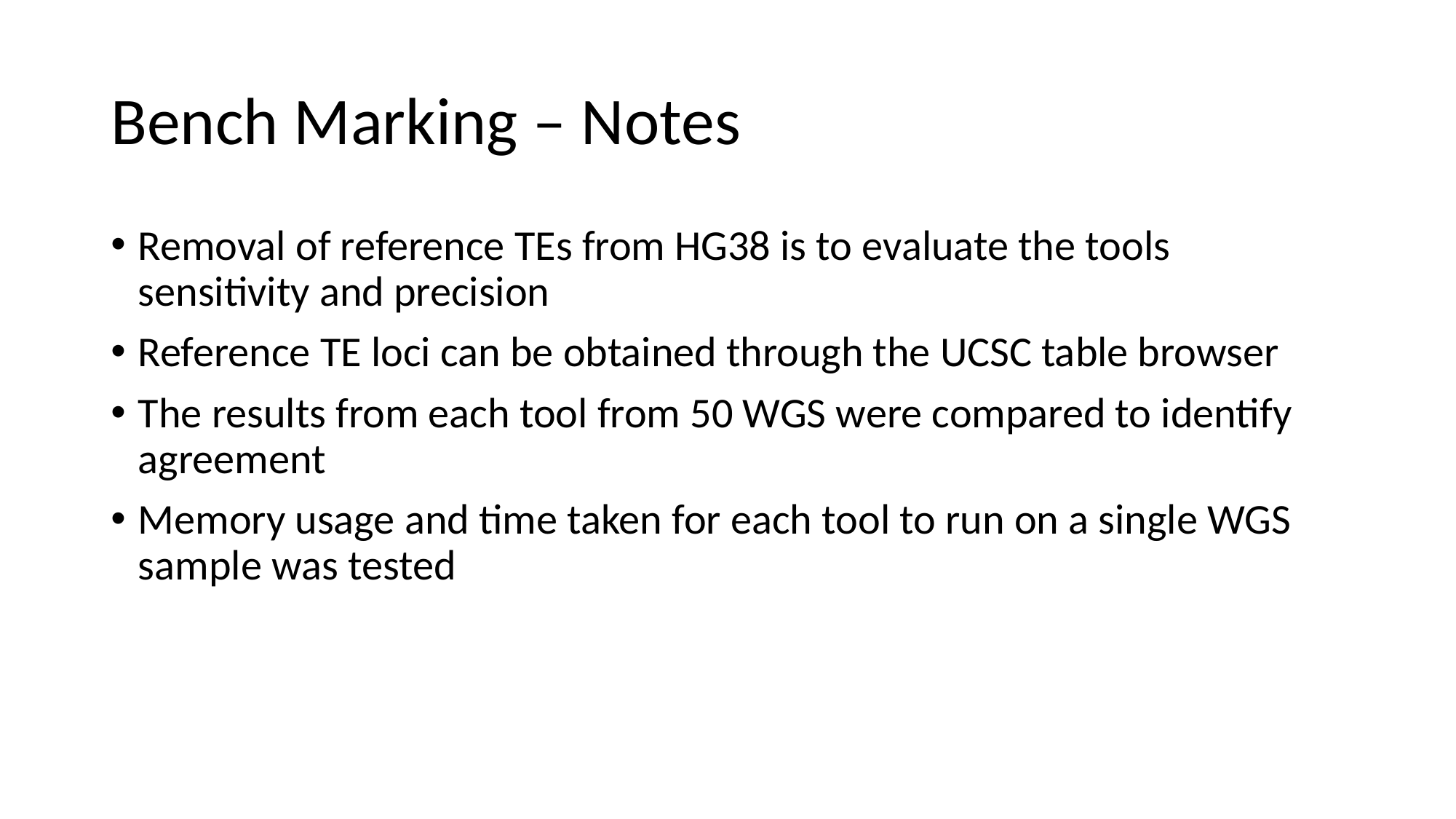

# Bench Marking – Notes
Removal of reference TEs from HG38 is to evaluate the tools sensitivity and precision
Reference TE loci can be obtained through the UCSC table browser
The results from each tool from 50 WGS were compared to identify agreement
Memory usage and time taken for each tool to run on a single WGS sample was tested